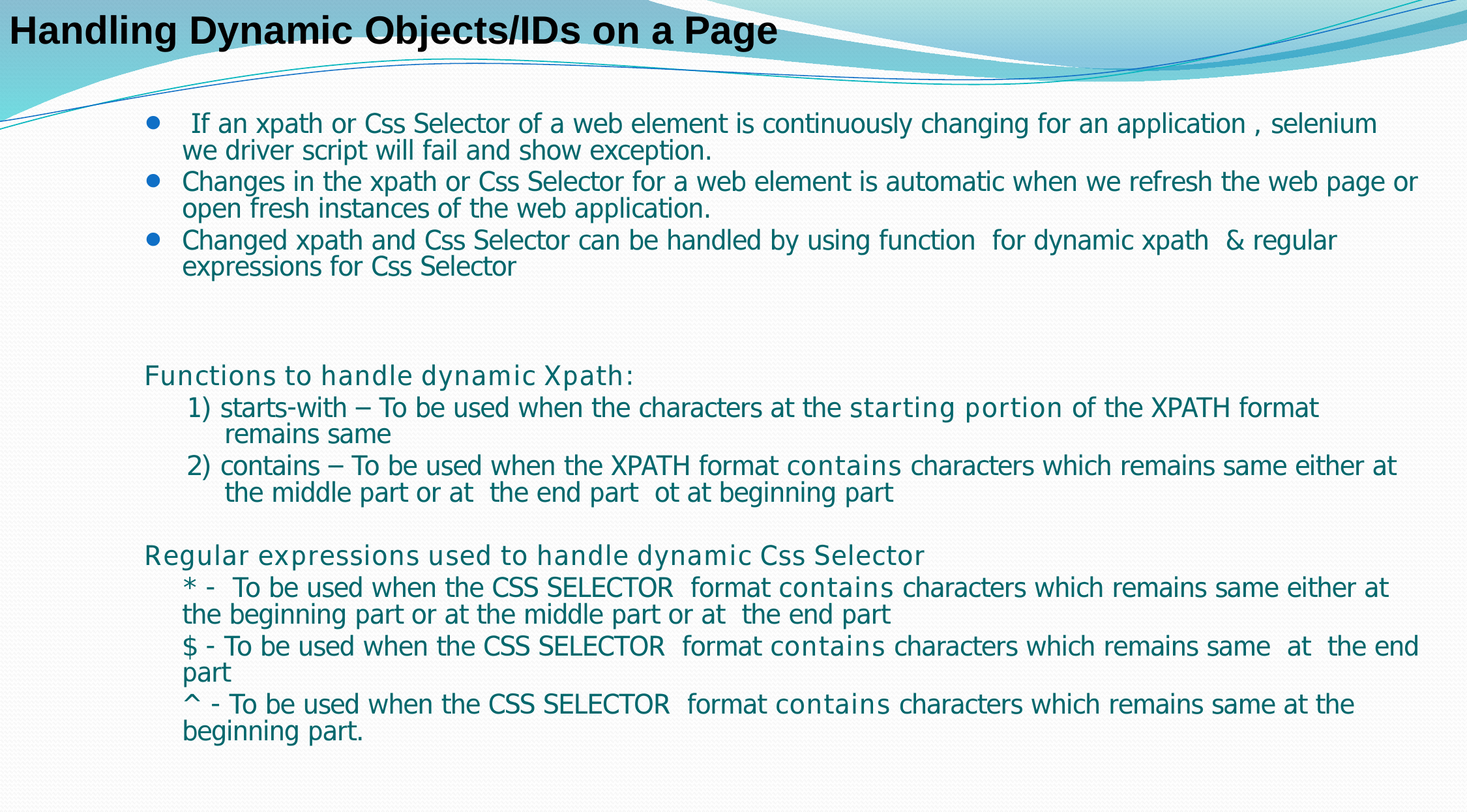

Handling Dynamic Objects/IDs on a Page

 If an xpath or Css Selector of a web element is continuously changing for an application , selenium we driver script will fail and show exception.
Changes in the xpath or Css Selector for a web element is automatic when we refresh the web page or open fresh instances of the web application.
Changed xpath and Css Selector can be handled by using function  for dynamic xpath  & regular expressions for Css Selector

Functions to handle dynamic Xpath:
1) starts-with – To be used when the characters at the starting portion of the XPATH format remains same
2) contains – To be used when the XPATH format contains characters which remains same either at the middle part or at  the end part  ot at beginning part

Regular expressions used to handle dynamic Css Selector
	* -  To be used when the CSS SELECTOR  format contains characters which remains same either at the beginning part or at the middle part or at  the end part
	$ - To be used when the CSS SELECTOR  format contains characters which remains same  at  the end part
	^ - To be used when the CSS SELECTOR  format contains characters which remains same at the beginning part.